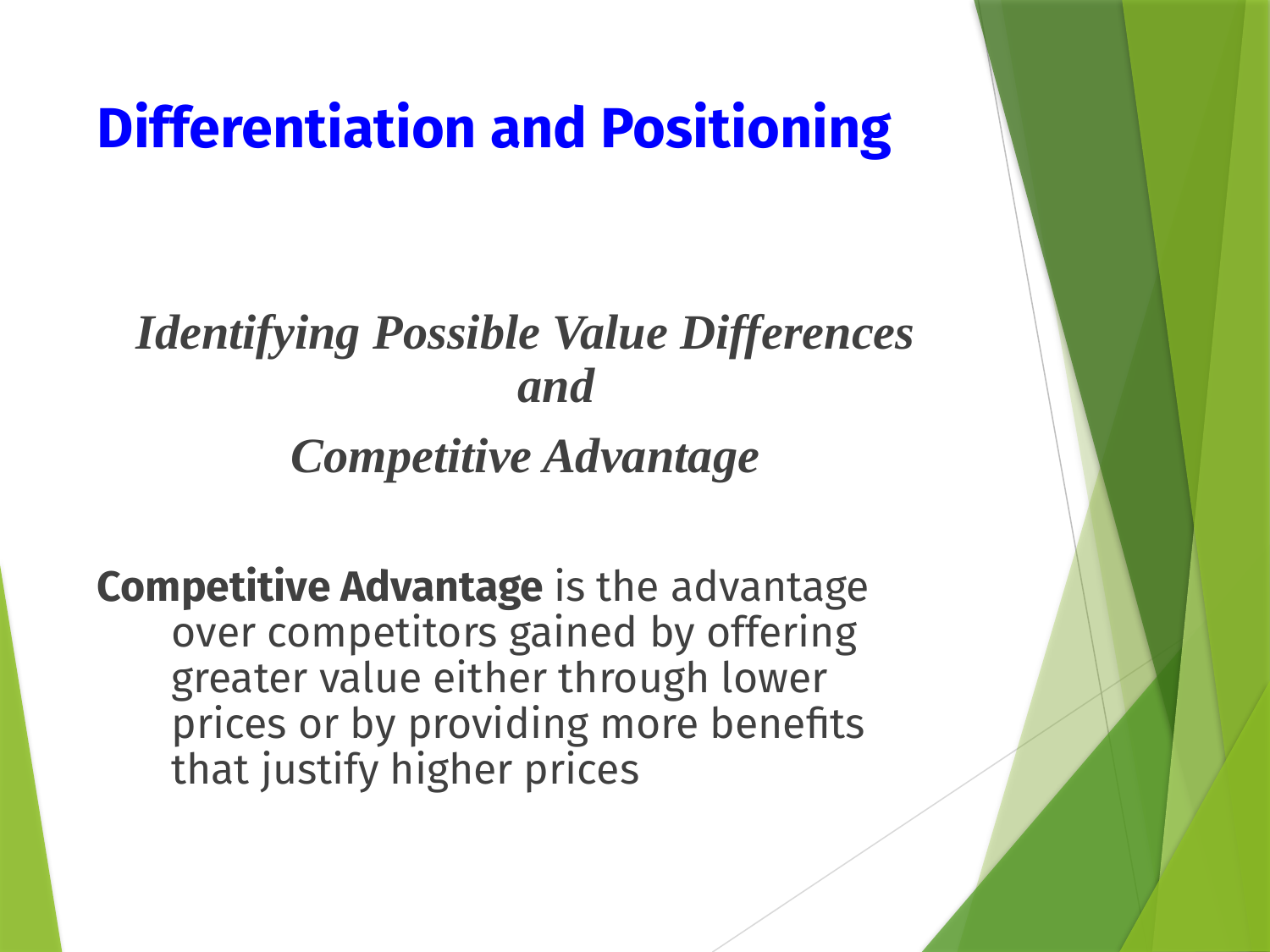

# Differentiation and Positioning
Identifying Possible Value Differences and
Competitive Advantage

Competitive Advantage is the advantage over competitors gained by offering greater value either through lower prices or by providing more benefits that justify higher prices